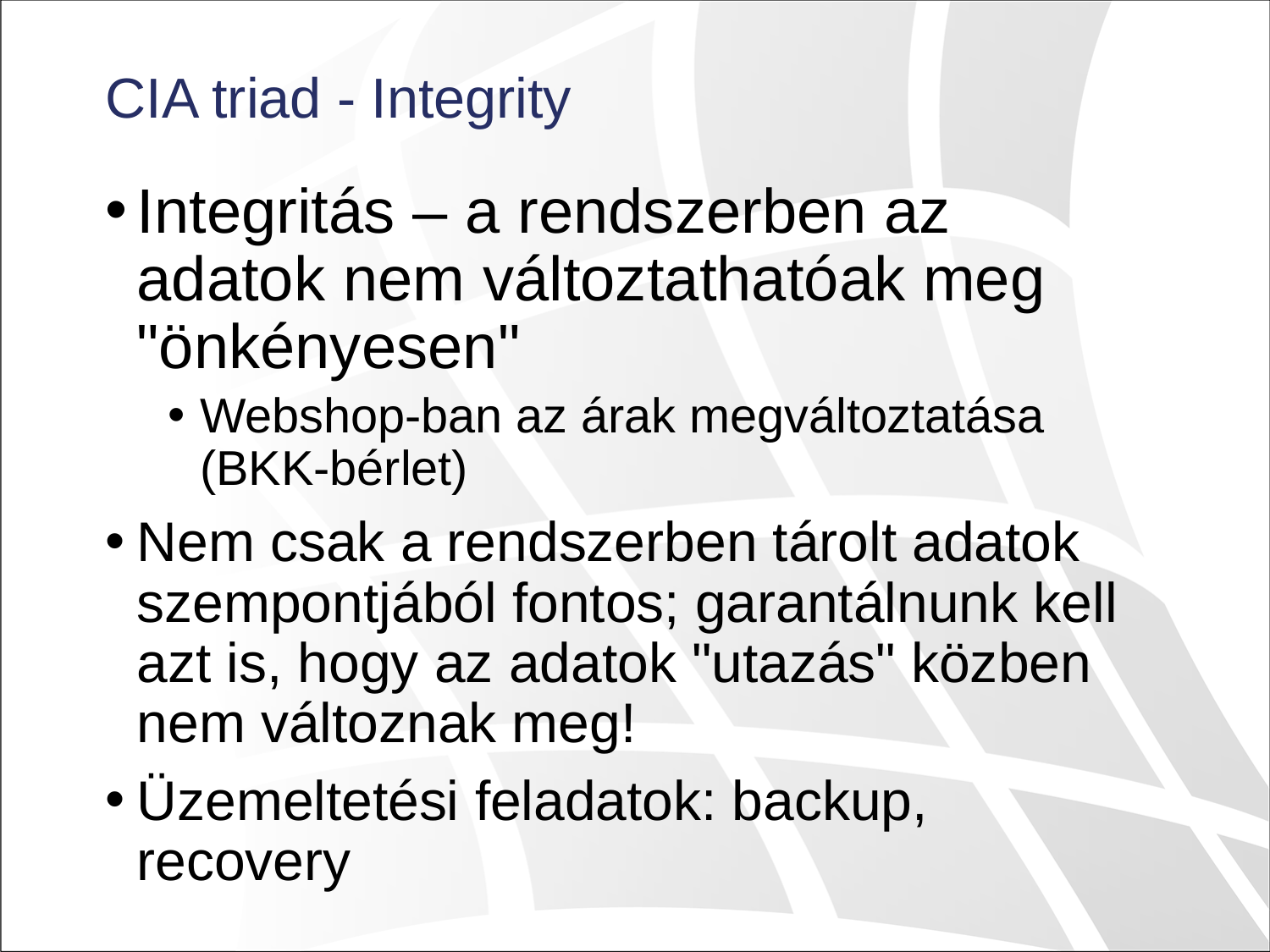

# CIA triad - Integrity
Integritás – a rendszerben az adatok nem változtathatóak meg "önkényesen"
Webshop-ban az árak megváltoztatása (BKK-bérlet)
Nem csak a rendszerben tárolt adatok szempontjából fontos; garantálnunk kell azt is, hogy az adatok "utazás" közben nem változnak meg!
Üzemeltetési feladatok: backup, recovery